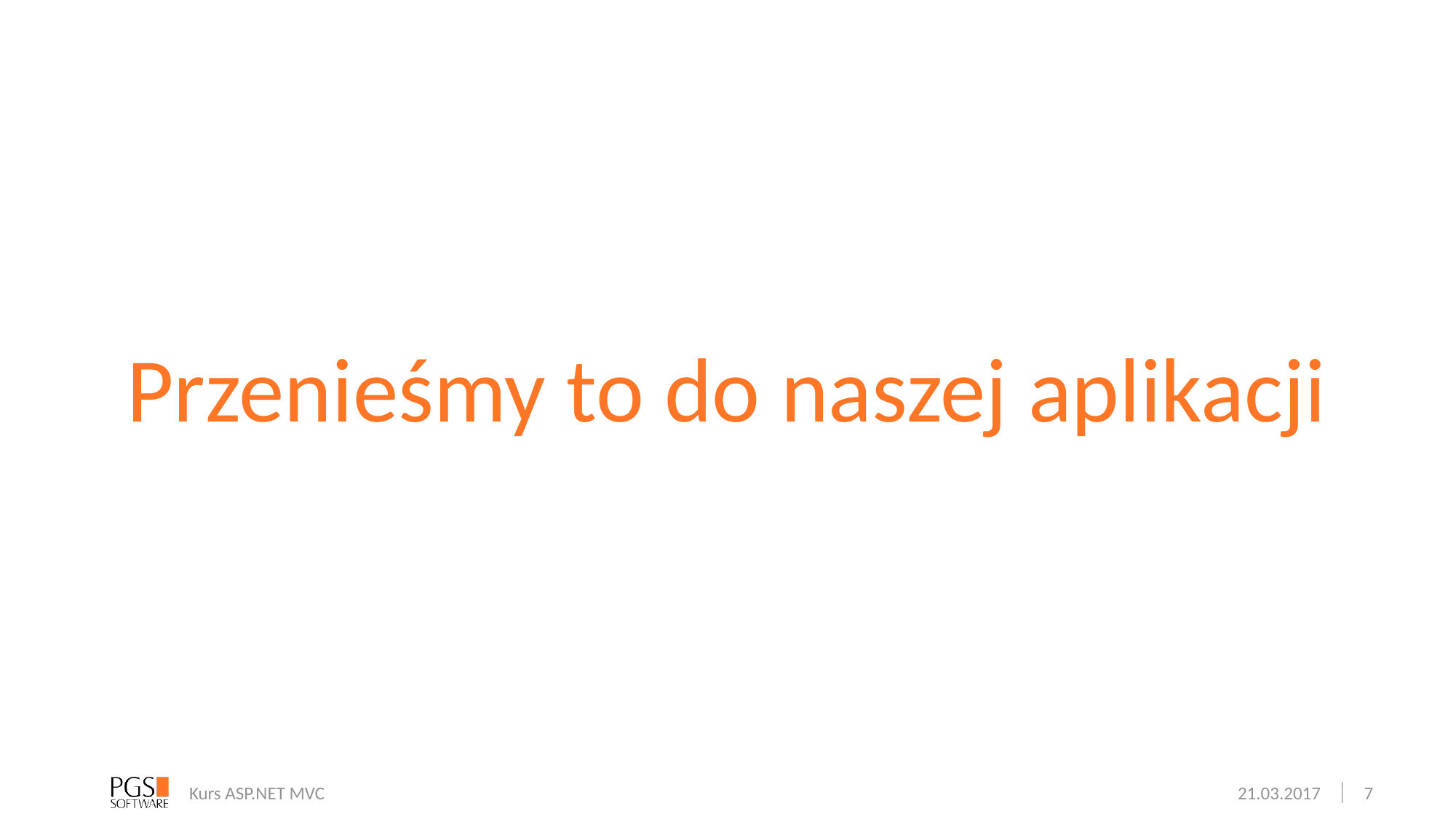

# Przenieśmy to do naszej aplikacji
Kurs ASP.NET MVC
21.03.2017
7